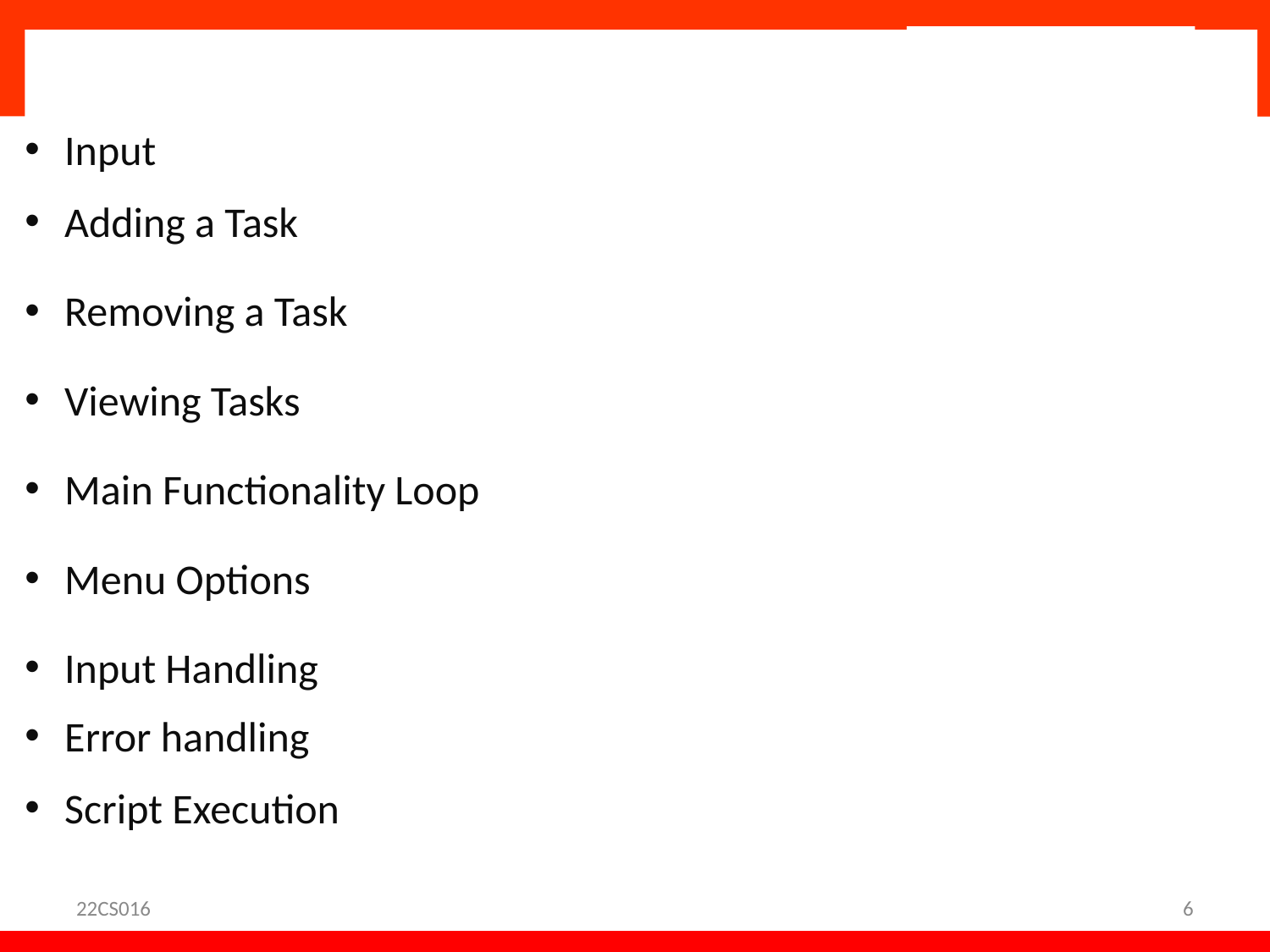

# Algorithm

Input
Adding a Task
Removing a Task
Viewing Tasks
Main Functionality Loop
Menu Options
Input Handling
Error handling
Script Execution
22CS016
6